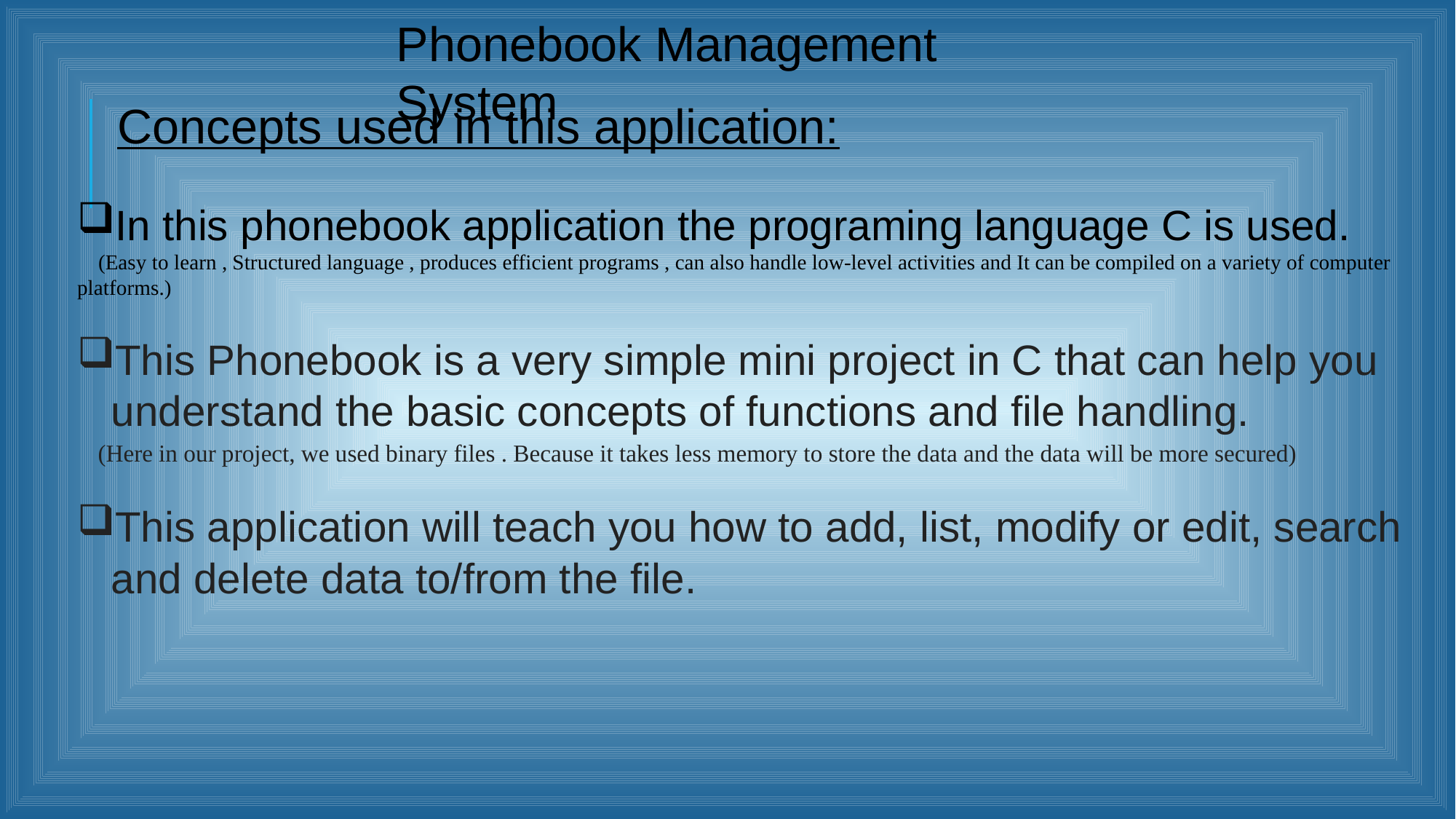

Phonebook Management System
Concepts used in this application:
In this phonebook application the programing language C is used.
    (Easy to learn , Structured language , produces efficient programs , can also handle low-level activities and It can be compiled on a variety of computer platforms.)

This Phonebook is a very simple mini project in C that can help you understand the basic concepts of functions and file handling.
   (Here in our project, we used binary files . Because it takes less memory to store the data and the data will be more secured)

This application will teach you how to add, list, modify or edit, search and delete data to/from the file.